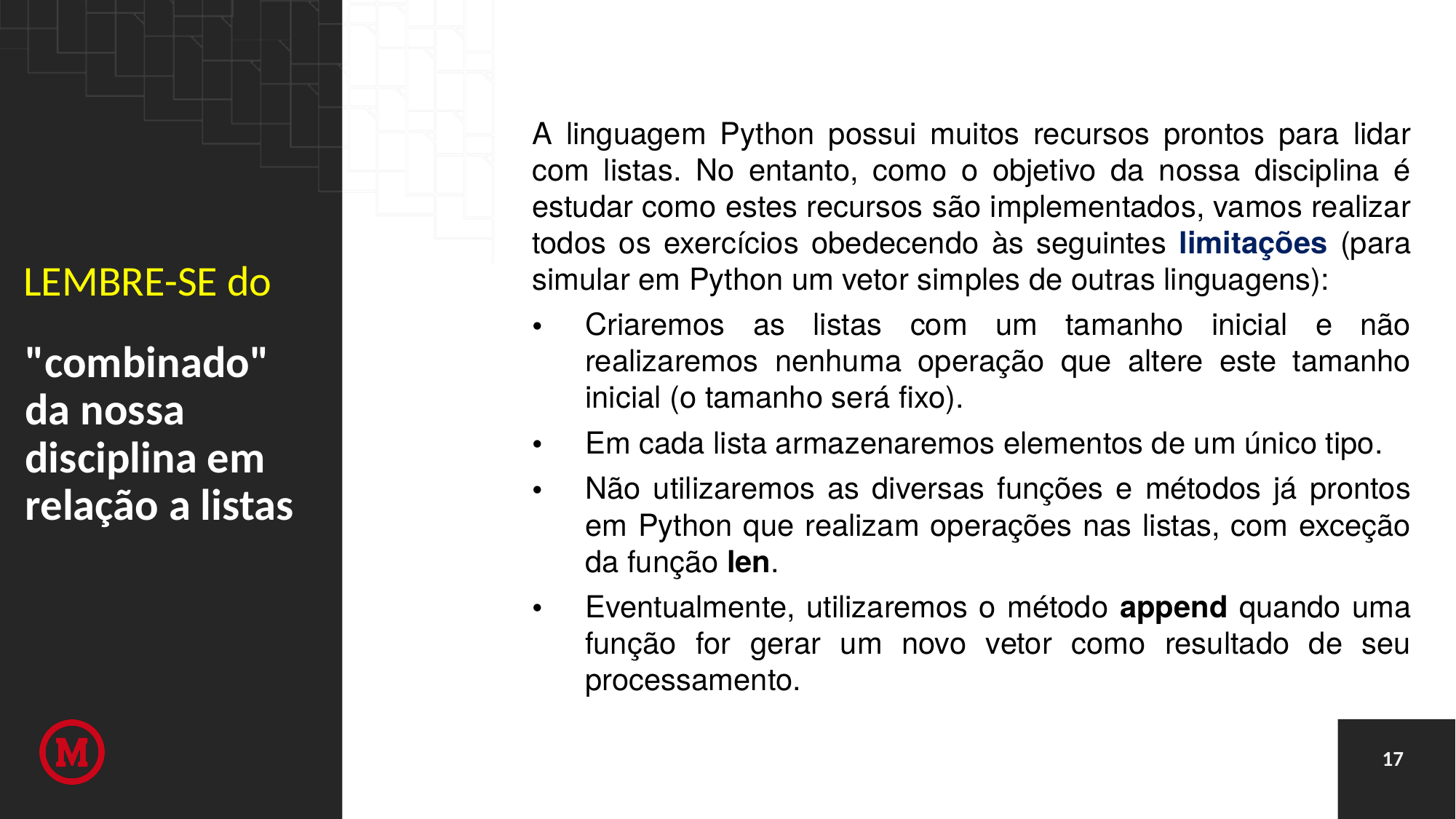

A linguagem Python possui muitos recursos prontos para lidar com listas. No entanto, como o objetivo da nossa disciplina é estudar como estes recursos são implementados, vamos realizar todos os exercícios obedecendo às seguintes limitações (para simular em Python um vetor simples de outras linguagens):
Criaremos as listas com um tamanho inicial e não realizaremos nenhuma operação que altere este tamanho inicial (o tamanho será fixo).
Em cada lista armazenaremos elementos de um único tipo.
Não utilizaremos as diversas funções e métodos já prontos em Python que realizam operações nas listas, com exceção da função len.
Eventualmente, utilizaremos o método append quando uma função for gerar um novo vetor como resultado de seu processamento.

LEMBRE-SE do
# "combinado" da nossa disciplina em relação a listas
17